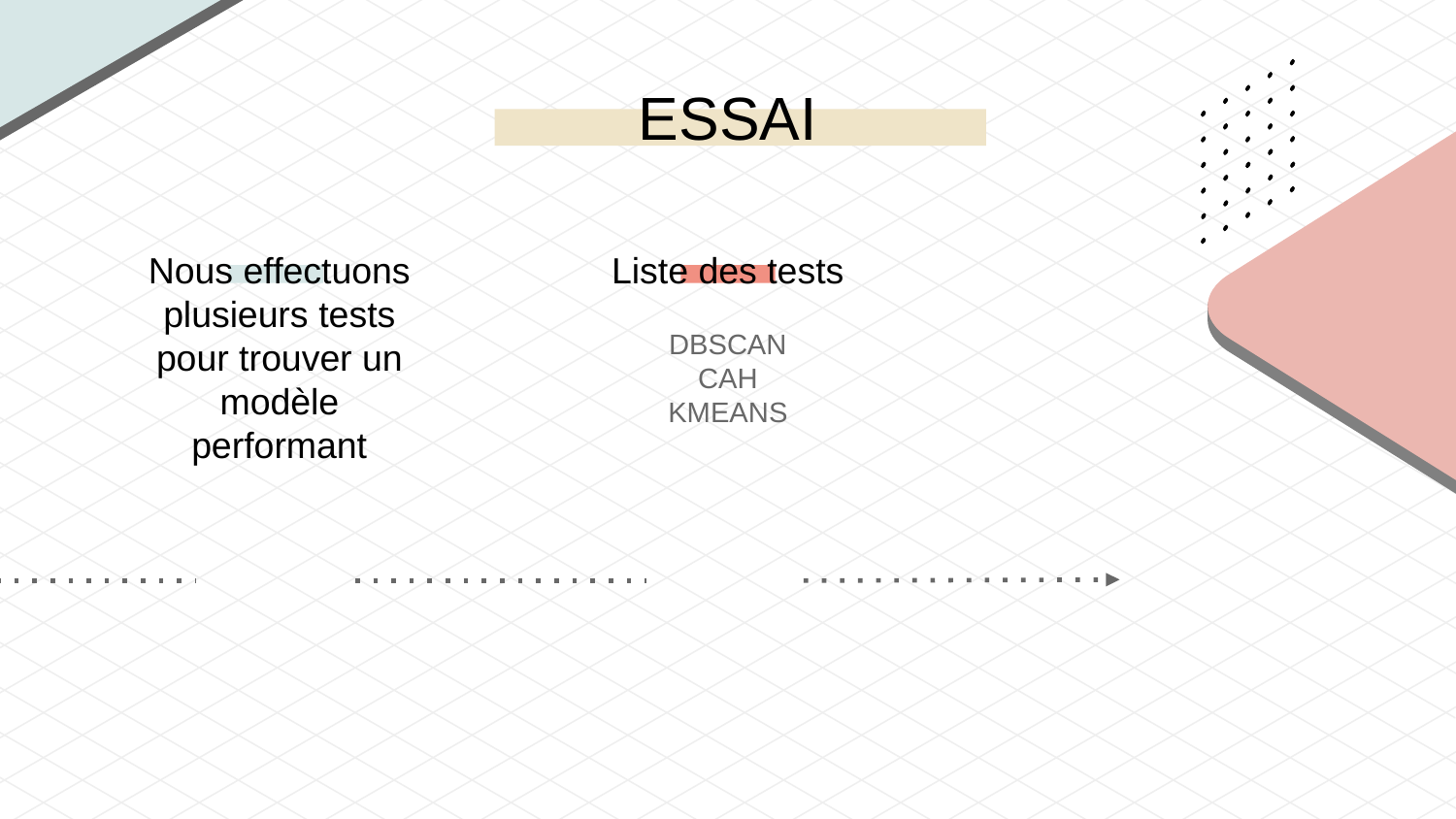

# ESSAI

Nous effectuons plusieurs tests pour trouver un modèle performant
Liste des tests

DBSCAN
CAH
KMEANS